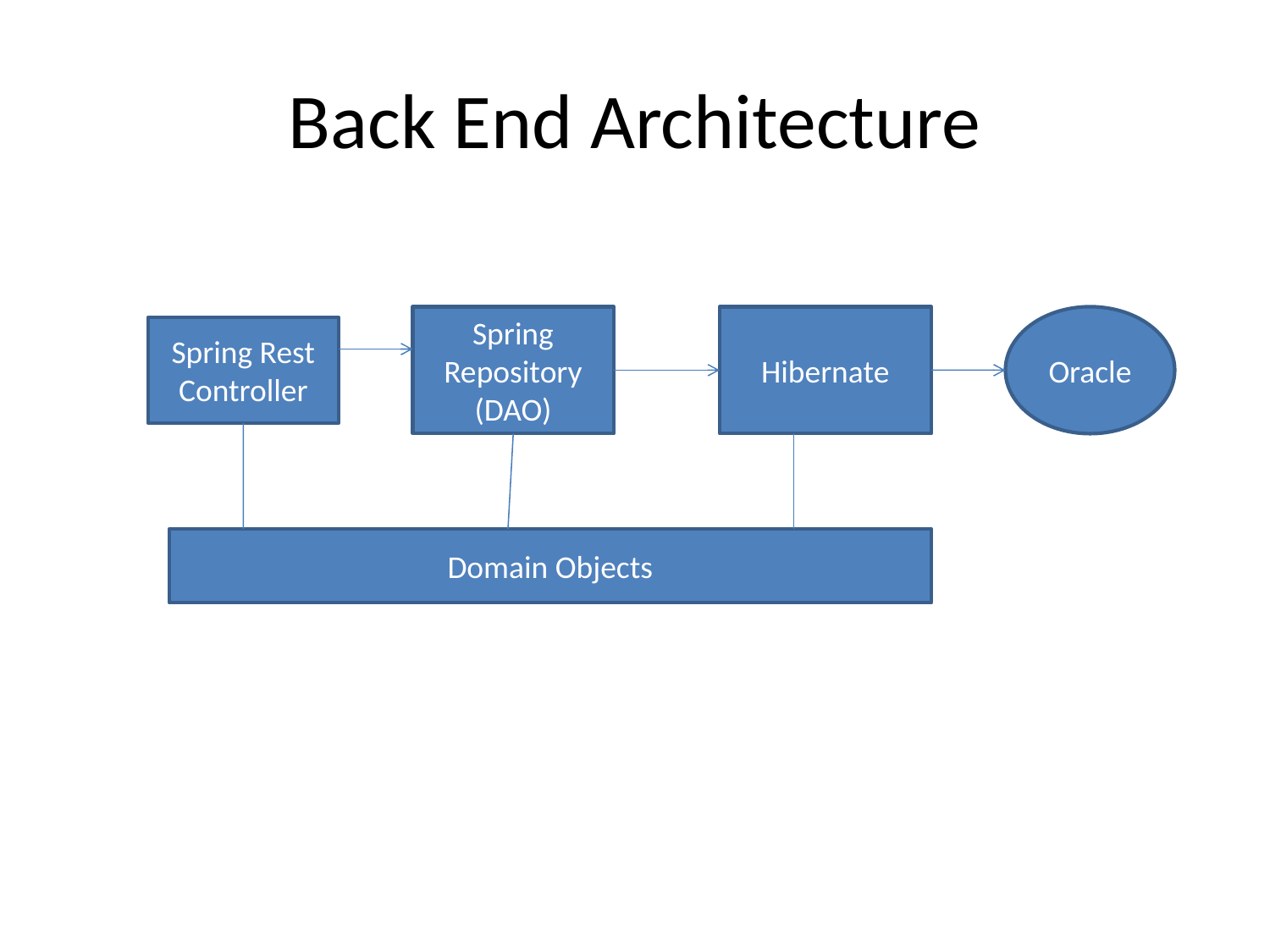

# Back End Architecture
Spring Repository
(DAO)
Hibernate
Oracle
Spring Rest Controller
Domain Objects